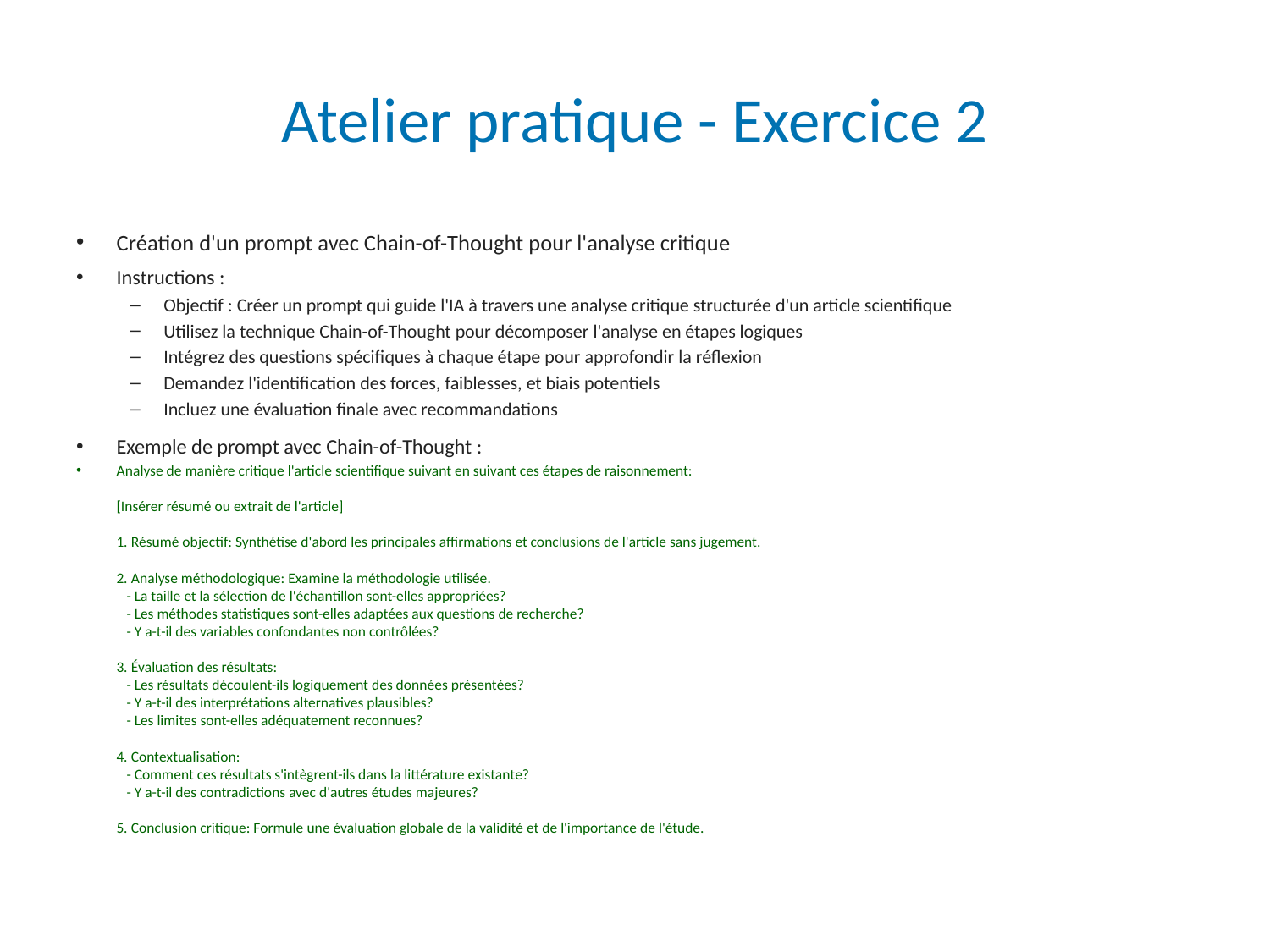

# Atelier pratique - Exercice 2
Création d'un prompt avec Chain-of-Thought pour l'analyse critique
Instructions :
Objectif : Créer un prompt qui guide l'IA à travers une analyse critique structurée d'un article scientifique
Utilisez la technique Chain-of-Thought pour décomposer l'analyse en étapes logiques
Intégrez des questions spécifiques à chaque étape pour approfondir la réflexion
Demandez l'identification des forces, faiblesses, et biais potentiels
Incluez une évaluation finale avec recommandations
Exemple de prompt avec Chain-of-Thought :
Analyse de manière critique l'article scientifique suivant en suivant ces étapes de raisonnement:
[Insérer résumé ou extrait de l'article]
1. Résumé objectif: Synthétise d'abord les principales affirmations et conclusions de l'article sans jugement.
2. Analyse méthodologique: Examine la méthodologie utilisée.
   - La taille et la sélection de l'échantillon sont-elles appropriées?
   - Les méthodes statistiques sont-elles adaptées aux questions de recherche?
   - Y a-t-il des variables confondantes non contrôlées?
3. Évaluation des résultats:
   - Les résultats découlent-ils logiquement des données présentées?
   - Y a-t-il des interprétations alternatives plausibles?
   - Les limites sont-elles adéquatement reconnues?
4. Contextualisation:
   - Comment ces résultats s'intègrent-ils dans la littérature existante?
   - Y a-t-il des contradictions avec d'autres études majeures?
5. Conclusion critique: Formule une évaluation globale de la validité et de l'importance de l'étude.